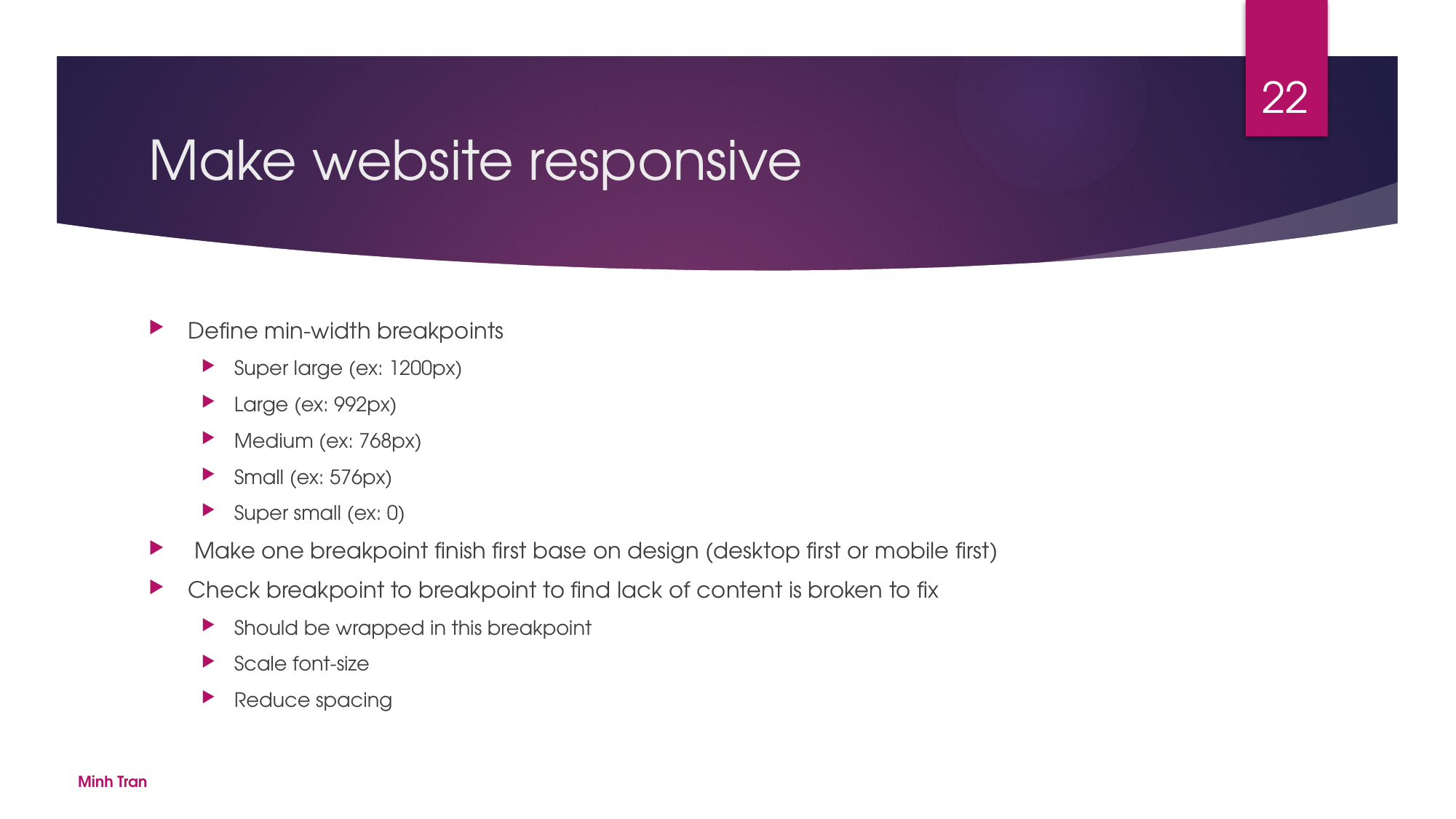

22
# Make website responsive
Define min-width breakpoints
Super large (ex: 1200px)
Large (ex: 992px)
Medium (ex: 768px)
Small (ex: 576px)
Super small (ex: 0)
 Make one breakpoint finish first base on design (desktop first or mobile first)
Check breakpoint to breakpoint to find lack of content is broken to fix
Should be wrapped in this breakpoint
Scale font-size
Reduce spacing
Minh Tran